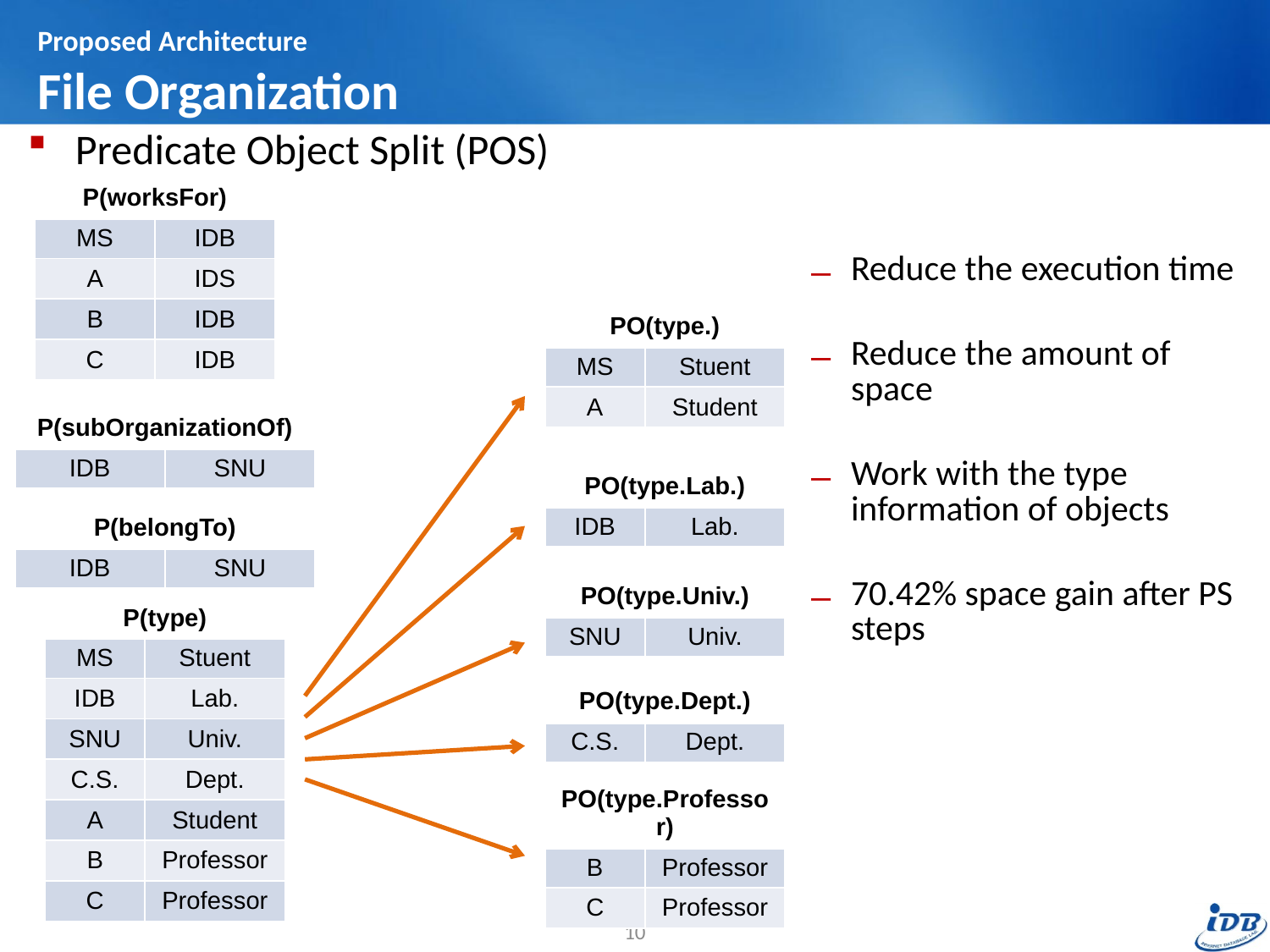

# Proposed Architecture File Organization
Predicate Object Split (POS)

| P(worksFor) |  |
| --- | --- |
| MS | IDB |
| A | IDS |
| B | IDB |
| C | IDB |
Reduce the execution time

Reduce the amount of space

Work with the type information of objects

70.42% space gain after PS steps

| PO(type.) |  |
| --- | --- |
| MS | Stuent |
| A | Student |
| P(subOrganizationOf) |  |
| --- | --- |
| IDB | SNU |
| PO(type.Lab.) |  |
| --- | --- |
| IDB | Lab. |
| P(belongTo) |  |
| --- | --- |
| IDB | SNU |
| PO(type.Univ.) |  |
| --- | --- |
| SNU | Univ. |
| P(type) |  |
| --- | --- |
| MS | Stuent |
| IDB | Lab. |
| SNU | Univ. |
| C.S. | Dept. |
| A | Student |
| B | Professor |
| C | Professor |
| PO(type.Dept.) |  |
| --- | --- |
| C.S. | Dept. |
| PO(type.Professor) |  |
| --- | --- |
| B | Professor |
| C | Professor |
10